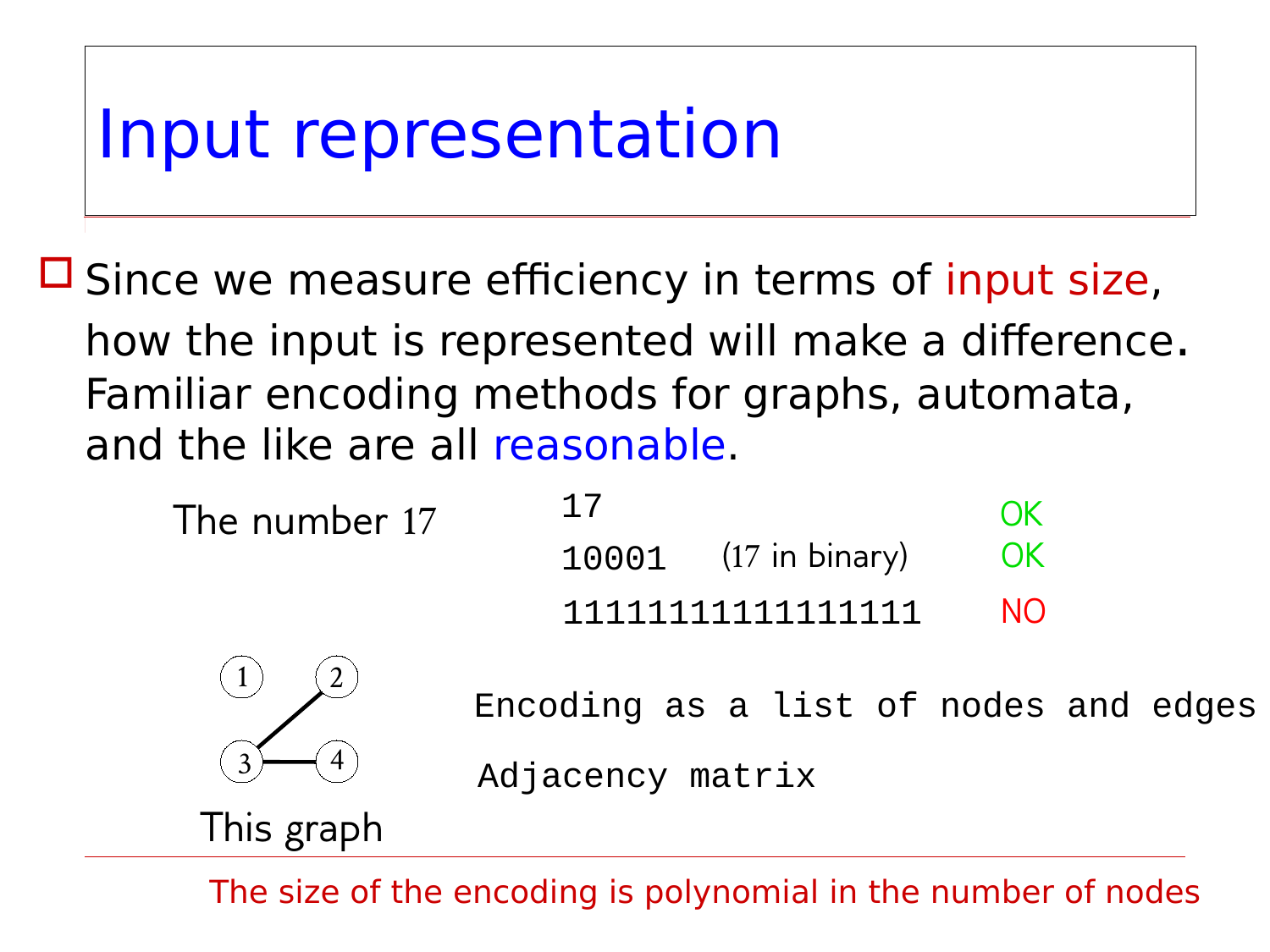

# Input representation
Since we measure efficiency in terms of input size, how the input is represented will make a difference. Familiar encoding methods for graphs, automata, and the like are all reasonable.
17
OK
The number 17
OK
(17 in binary)
10001
NO
11111111111111111
1
2

Encoding as a list of nodes and edges
4
3

Adjacency matrix
This graph
The size of the encoding is polynomial in the number of nodes